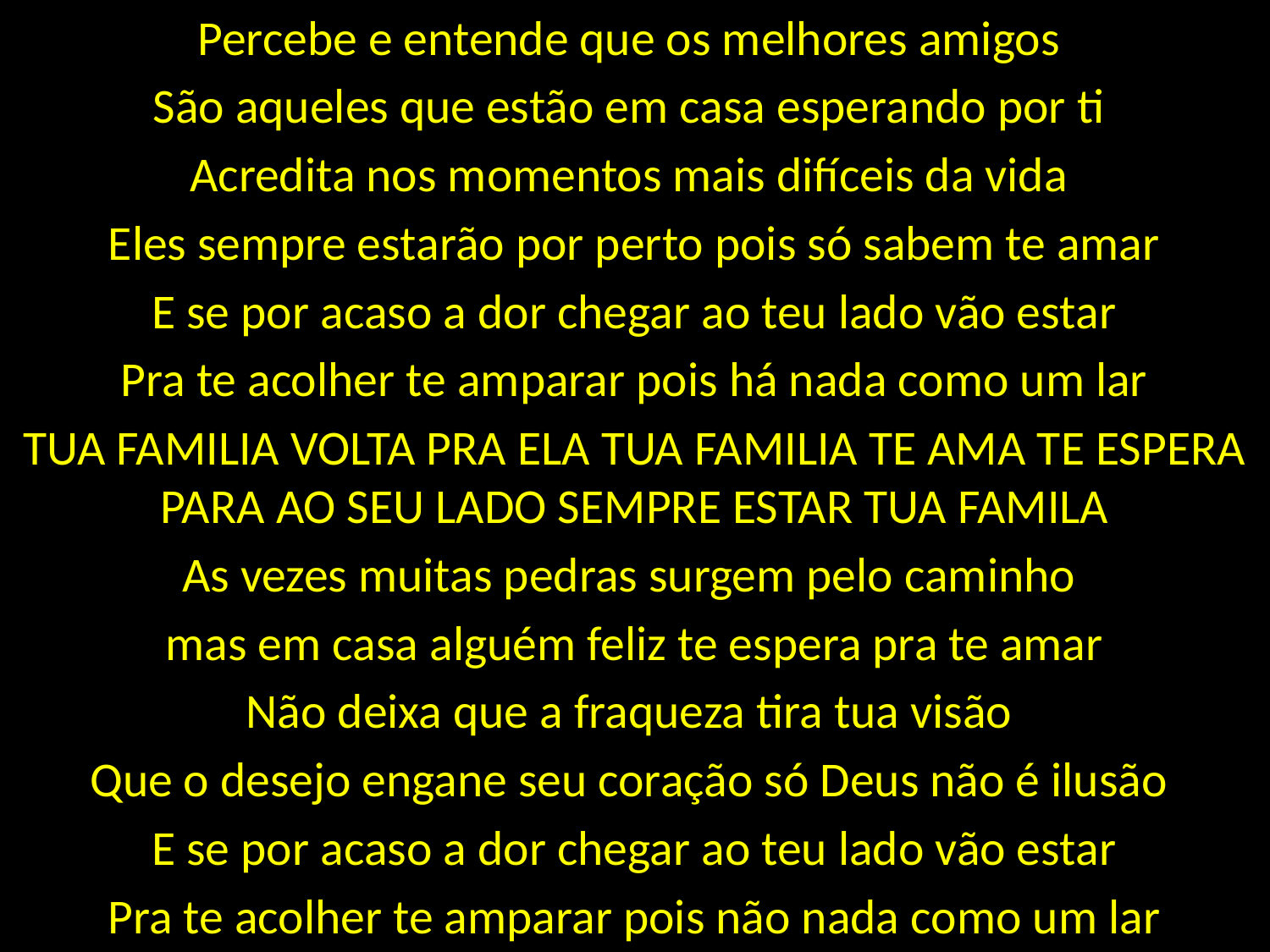

Percebe e entende que os melhores amigos
São aqueles que estão em casa esperando por ti
Acredita nos momentos mais difíceis da vida
Eles sempre estarão por perto pois só sabem te amar
E se por acaso a dor chegar ao teu lado vão estar
Pra te acolher te amparar pois há nada como um lar
TUA FAMILIA VOLTA PRA ELA TUA FAMILIA TE AMA TE ESPERA PARA AO SEU LADO SEMPRE ESTAR TUA FAMILA
As vezes muitas pedras surgem pelo caminho
mas em casa alguém feliz te espera pra te amar
Não deixa que a fraqueza tira tua visão
Que o desejo engane seu coração só Deus não é ilusão
E se por acaso a dor chegar ao teu lado vão estar
Pra te acolher te amparar pois não nada como um lar